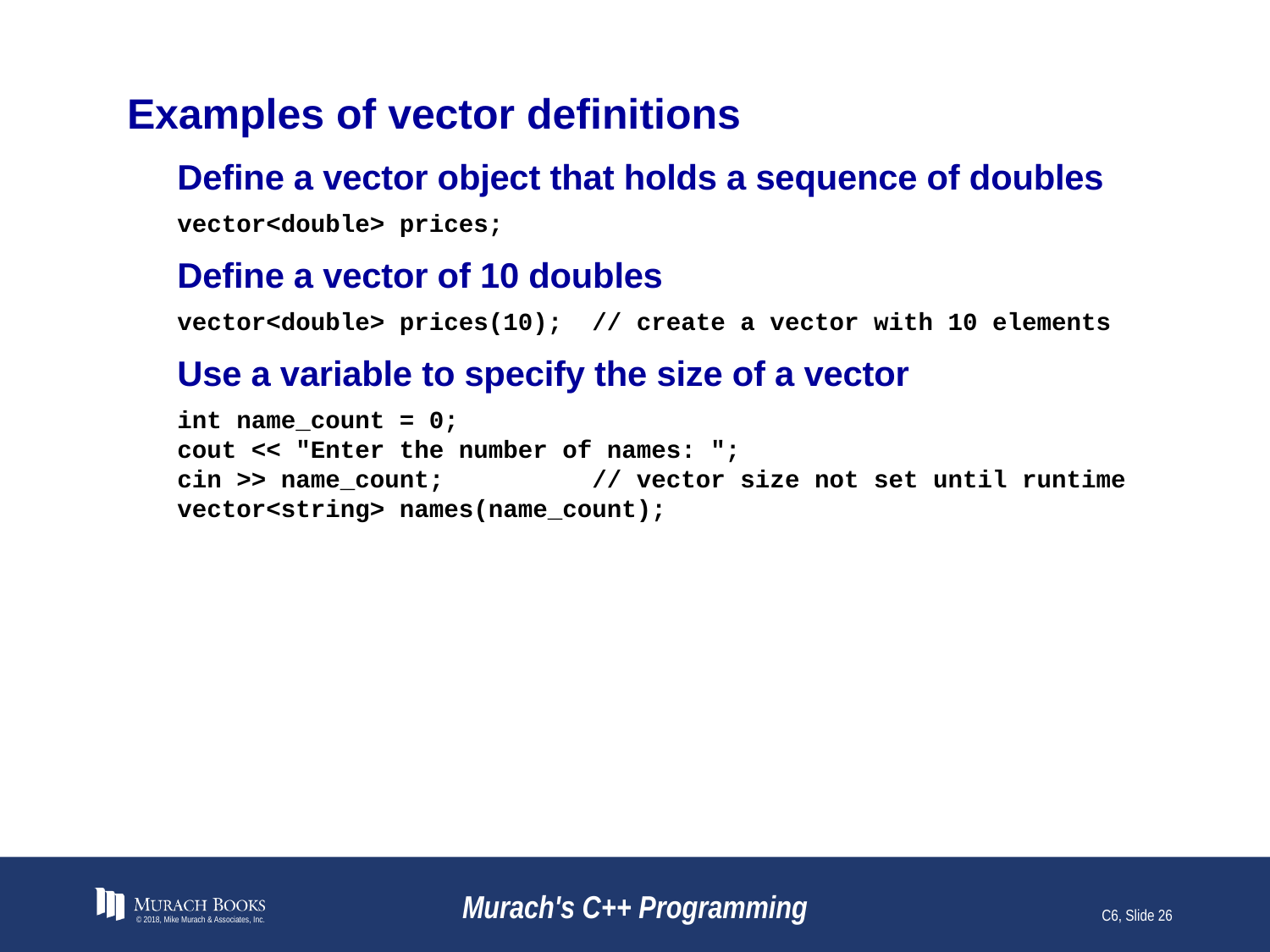

# Examples of vector definitions
Define a vector object that holds a sequence of doubles
vector<double> prices;
Define a vector of 10 doubles
vector<double> prices(10);  // create a vector with 10 elements
Use a variable to specify the size of a vector
int name_count = 0;
cout << "Enter the number of names: ";
cin >> name_count;          // vector size not set until runtime
vector<string> names(name_count);

© 2018, Mike Murach & Associates, Inc.
Murach's C++ Programming

C6, Slide 26